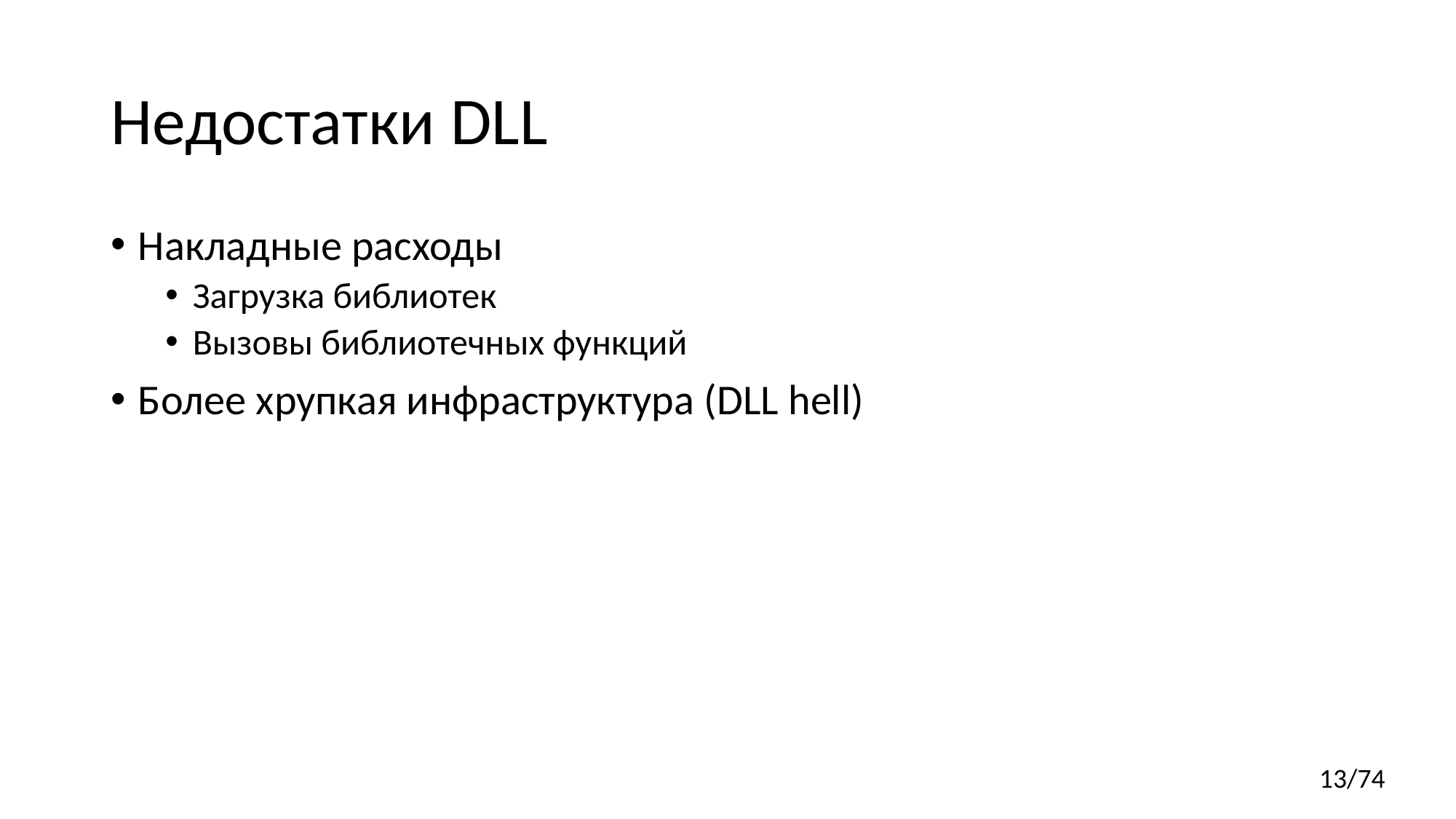

# Недостатки DLL
Накладные расходы
Загрузка библиотек
Вызовы библиотечных функций
Более хрупкая инфраструктура (DLL hell)